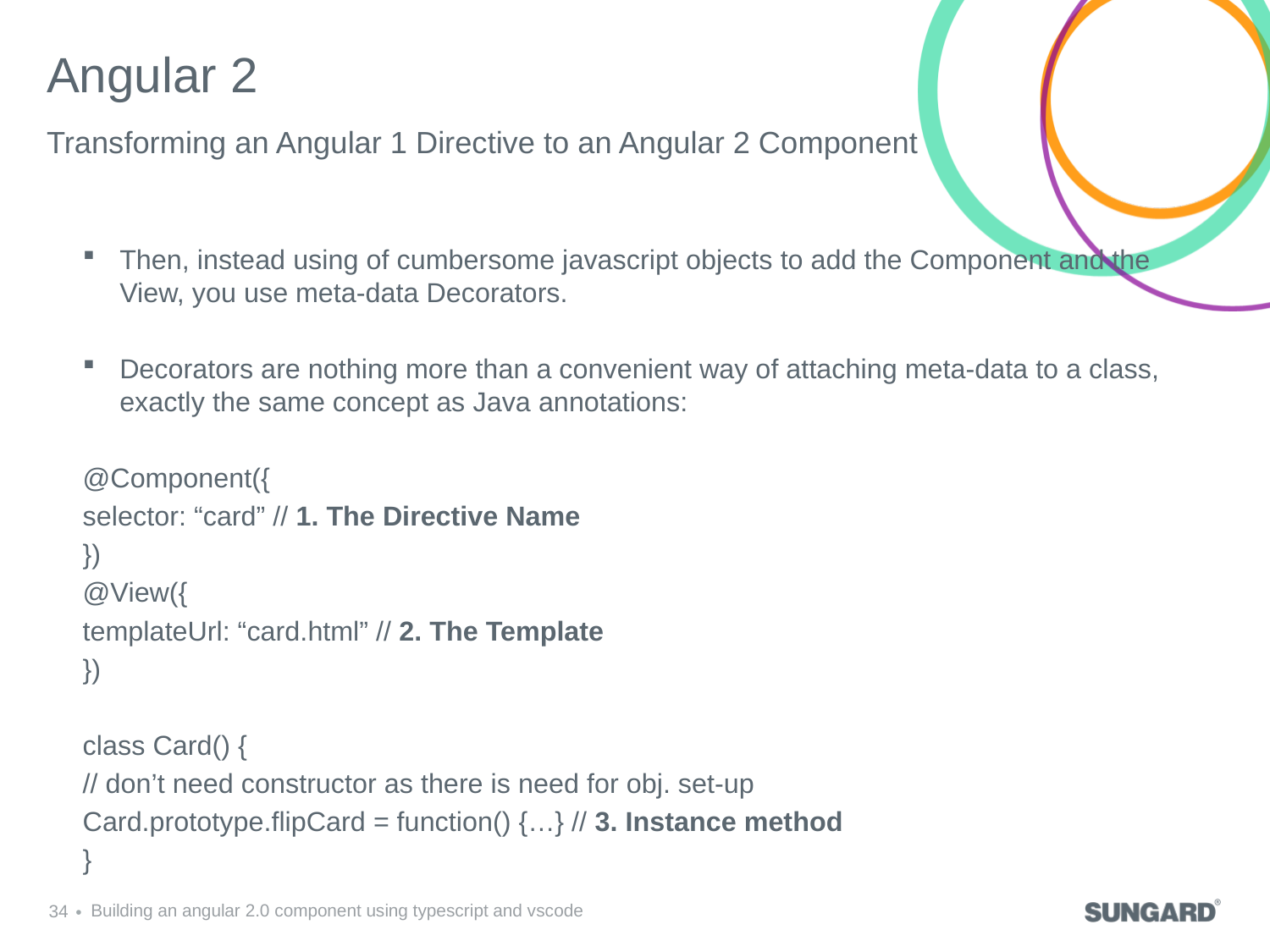

# Angular 2
Transforming an Angular 1 Directive to an Angular 2 Component

Then, instead using of cumbersome javascript objects to add the Component and the View, you use meta-data Decorators.

Decorators are nothing more than a convenient way of attaching meta-data to a class, exactly the same concept as Java annotations:

	@Component({
		selector: “card” // 1. The Directive Name
	})
	@View({
		templateUrl: “card.html” // 2. The Template
	})

	class Card() {
		// don’t need constructor as there is need for obj. set-up
		Card.prototype.flipCard = function() {…} // 3. Instance method
	}

34
Building an angular 2.0 component using typescript and vscode